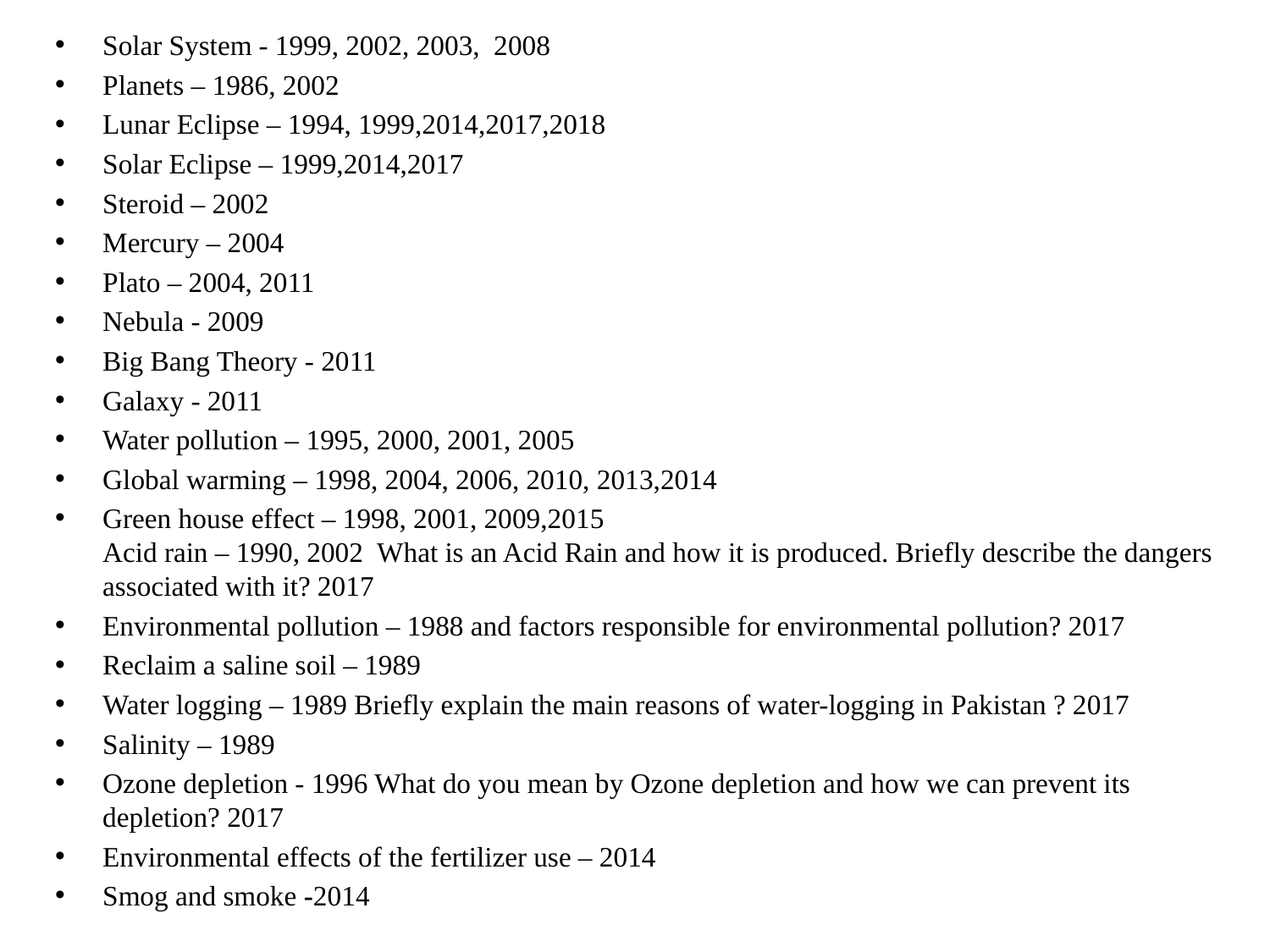

#
Solar System - 1999, 2002, 2003,  2008
Planets – 1986, 2002
Lunar Eclipse – 1994, 1999,2014,2017,2018
Solar Eclipse – 1999,2014,2017
Steroid – 2002
Mercury – 2004
Plato – 2004, 2011
Nebula - 2009
Big Bang Theory - 2011
Galaxy - 2011
Water pollution – 1995, 2000, 2001, 2005
Global warming – 1998, 2004, 2006, 2010, 2013,2014
Green house effect – 1998, 2001, 2009,2015
Acid rain – 1990, 2002  What is an Acid Rain and how it is produced. Briefly describe the dangers associated with it? 2017
Environmental pollution – 1988 and factors responsible for environmental pollution? 2017
Reclaim a saline soil – 1989
Water logging – 1989 Briefly explain the main reasons of water-logging in Pakistan ? 2017
Salinity – 1989
Ozone depletion - 1996 What do you mean by Ozone depletion and how we can prevent its depletion? 2017
Environmental effects of the fertilizer use – 2014
Smog and smoke -2014